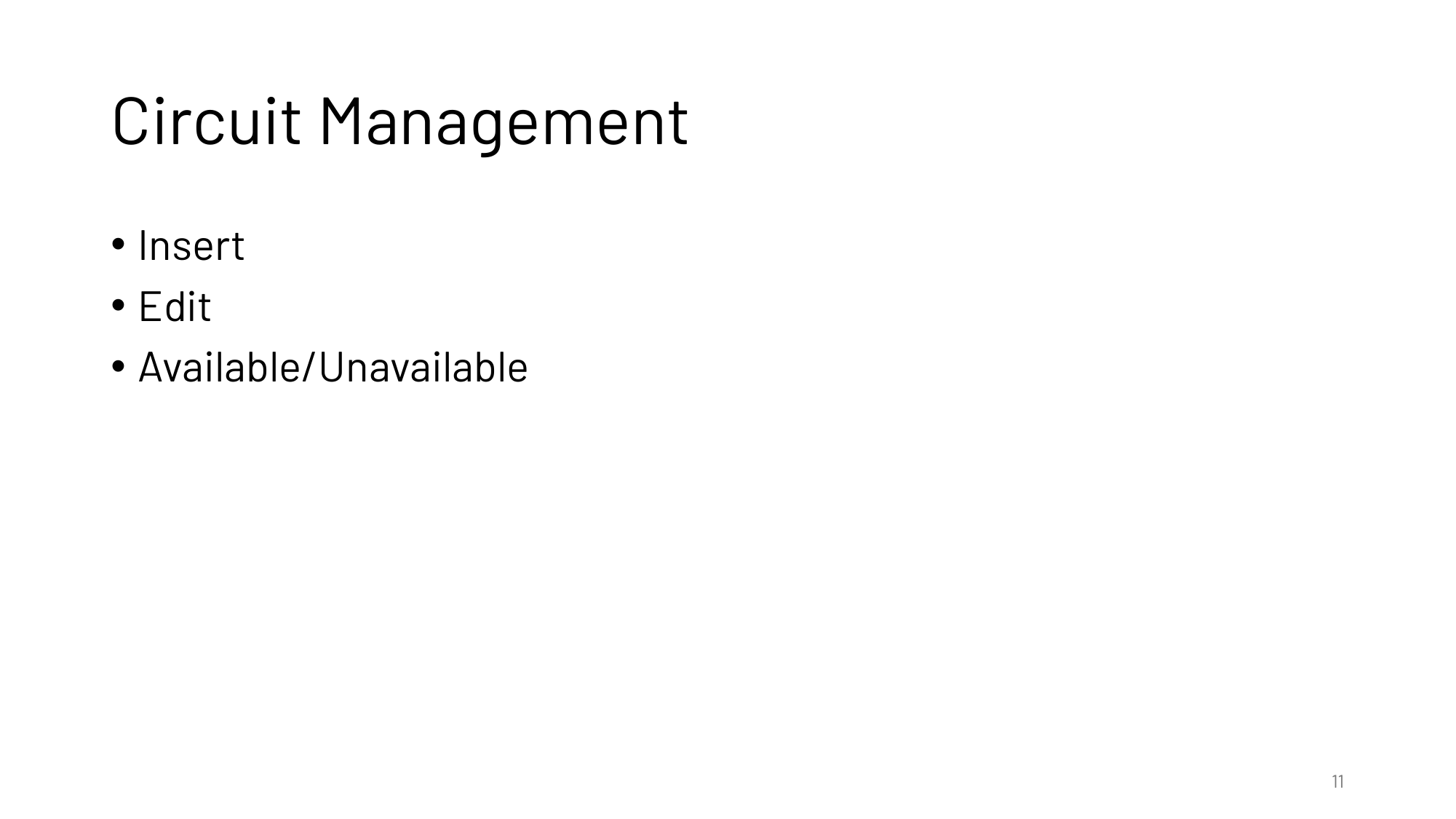

# Circuit Management
Insert
Edit
Available/Unavailable

11